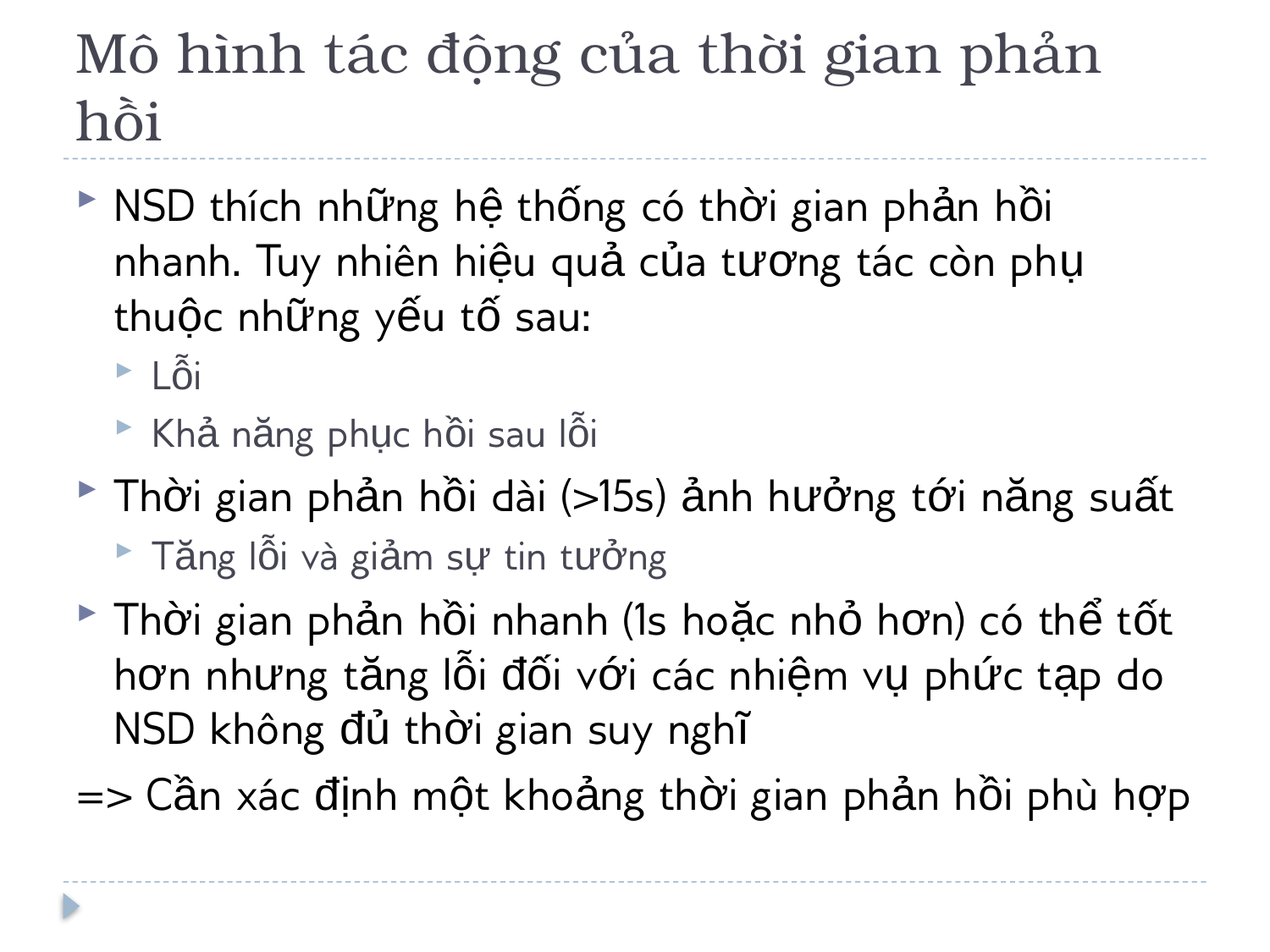

# Mô hình tác động của thời gian phản hồi
NSD thích những hệ thống có thời gian phản hồi nhanh. Tuy nhiên hiệu quả của tương tác còn phụ thuộc những yếu tố sau:
Lỗi
Khả năng phục hồi sau lỗi
Thời gian phản hồi dài (>15s) ảnh hưởng tới năng suất
Tăng lỗi và giảm sự tin tưởng
Thời gian phản hồi nhanh (1s hoặc nhỏ hơn) có thể tốt hơn nhưng tăng lỗi đối với các nhiệm vụ phức tạp do NSD không đủ thời gian suy nghĩ
=> Cần xác định một khoảng thời gian phản hồi phù hợp